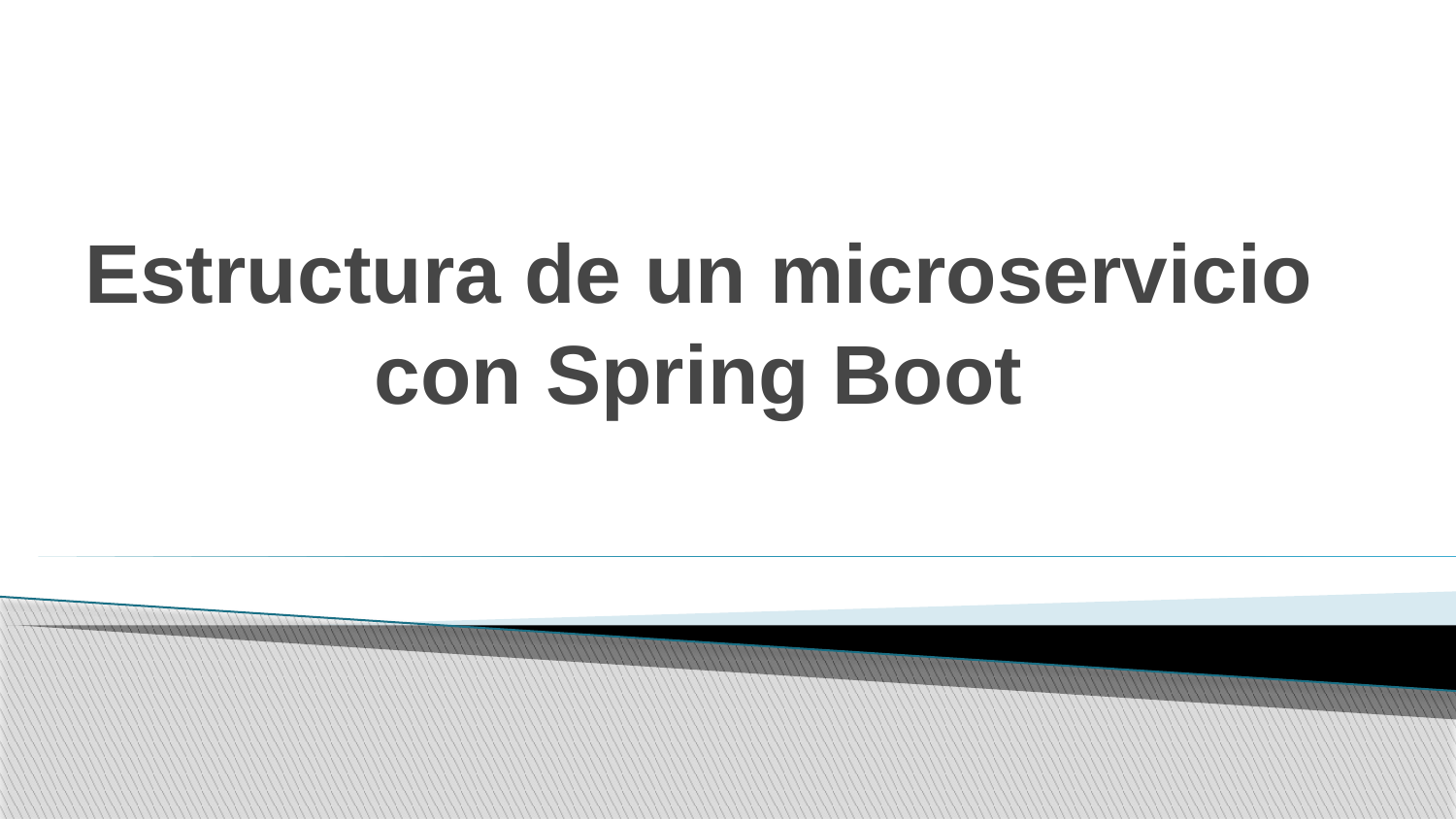

# Estructura de un microservicio con Spring Boot